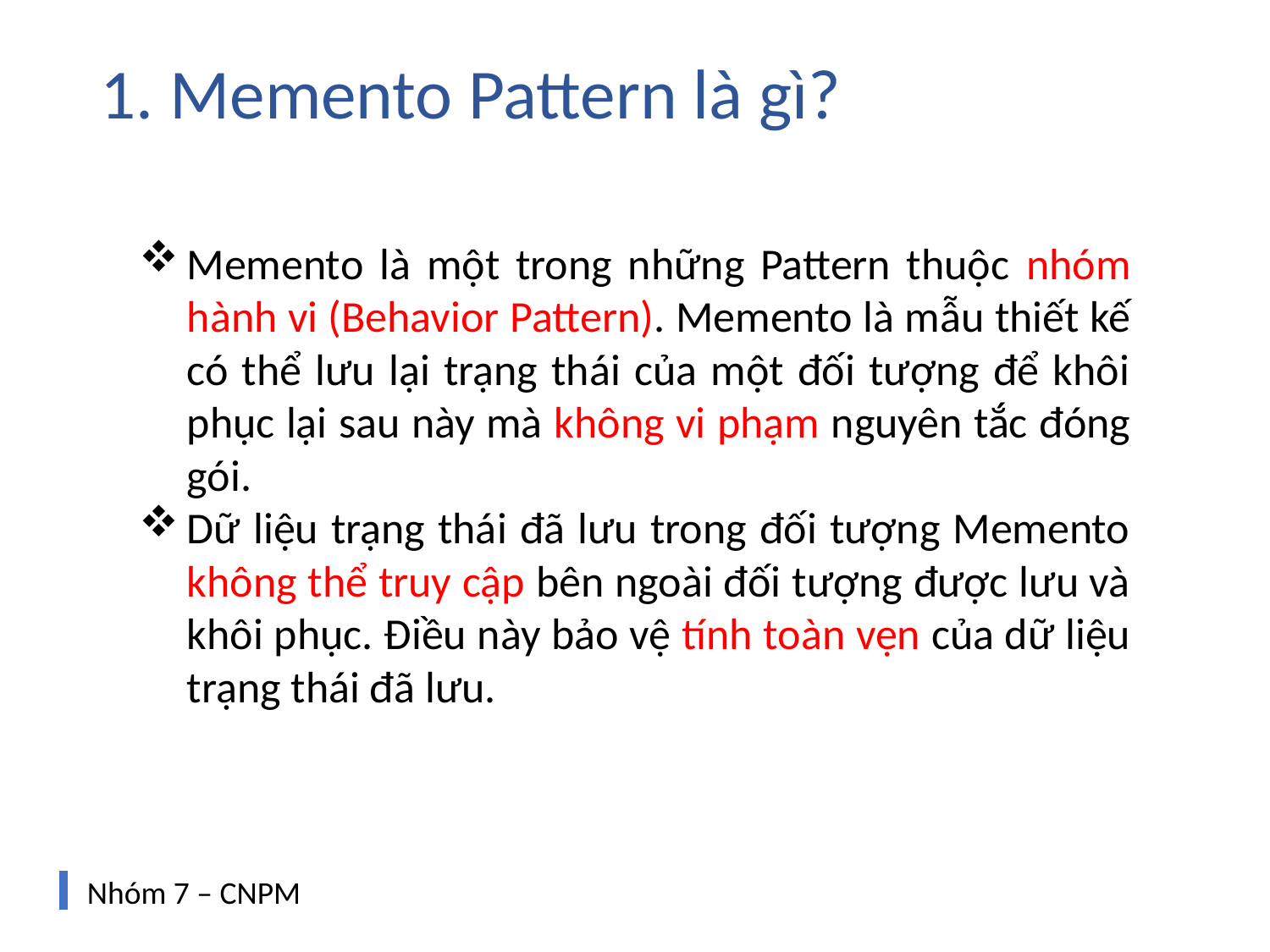

1. Memento Pattern là gì?
Memento là một trong những Pattern thuộc nhóm hành vi (Behavior Pattern). Memento là mẫu thiết kế có thể lưu lại trạng thái của một đối tượng để khôi phục lại sau này mà không vi phạm nguyên tắc đóng gói.
Dữ liệu trạng thái đã lưu trong đối tượng Memento không thể truy cập bên ngoài đối tượng được lưu và khôi phục. Điều này bảo vệ tính toàn vẹn của dữ liệu trạng thái đã lưu.
Nhóm 7 – CNPM